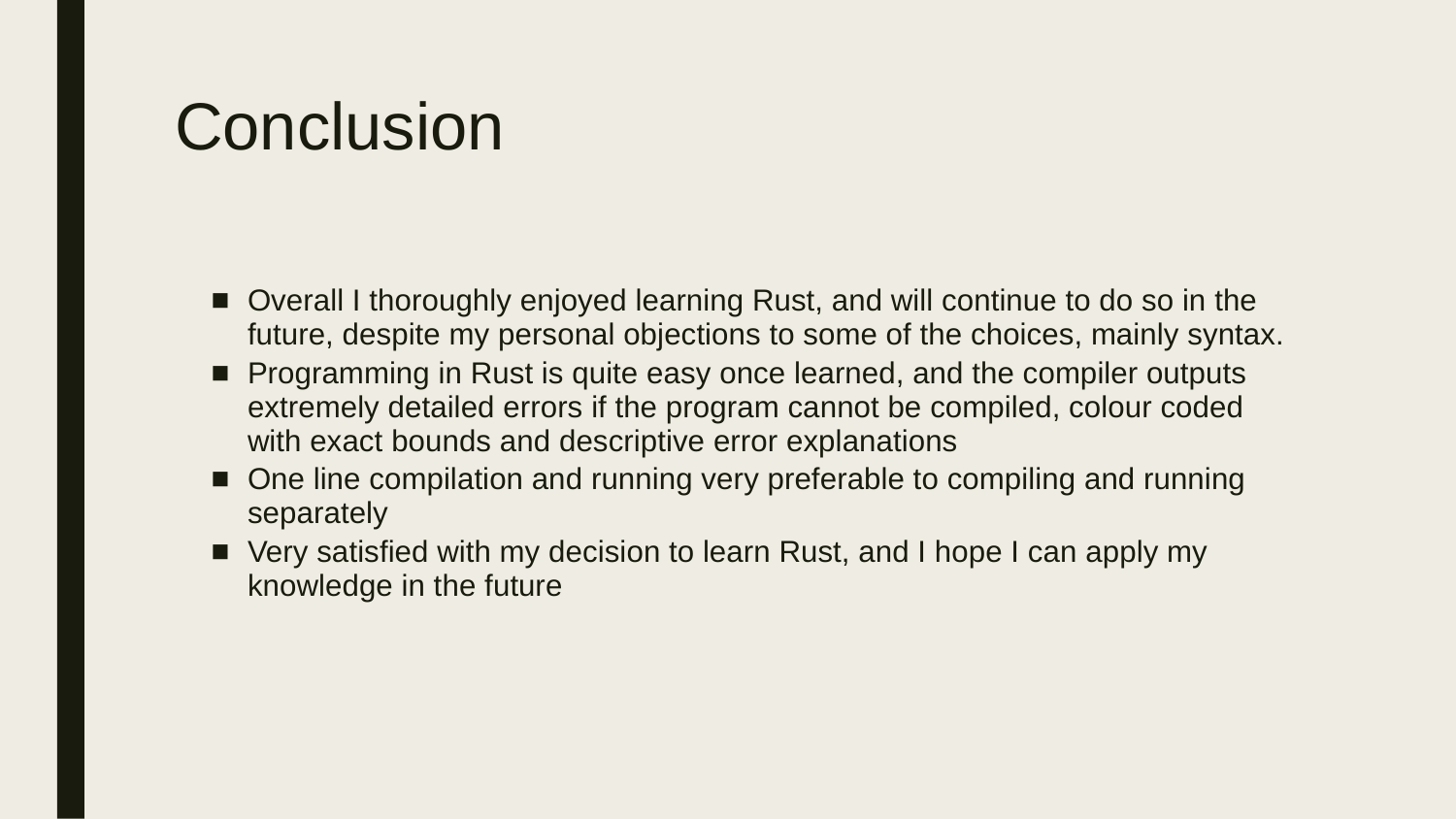

# Conclusion
Overall I thoroughly enjoyed learning Rust, and will continue to do so in the future, despite my personal objections to some of the choices, mainly syntax.
Programming in Rust is quite easy once learned, and the compiler outputs extremely detailed errors if the program cannot be compiled, colour coded with exact bounds and descriptive error explanations
One line compilation and running very preferable to compiling and running separately
Very satisfied with my decision to learn Rust, and I hope I can apply my knowledge in the future